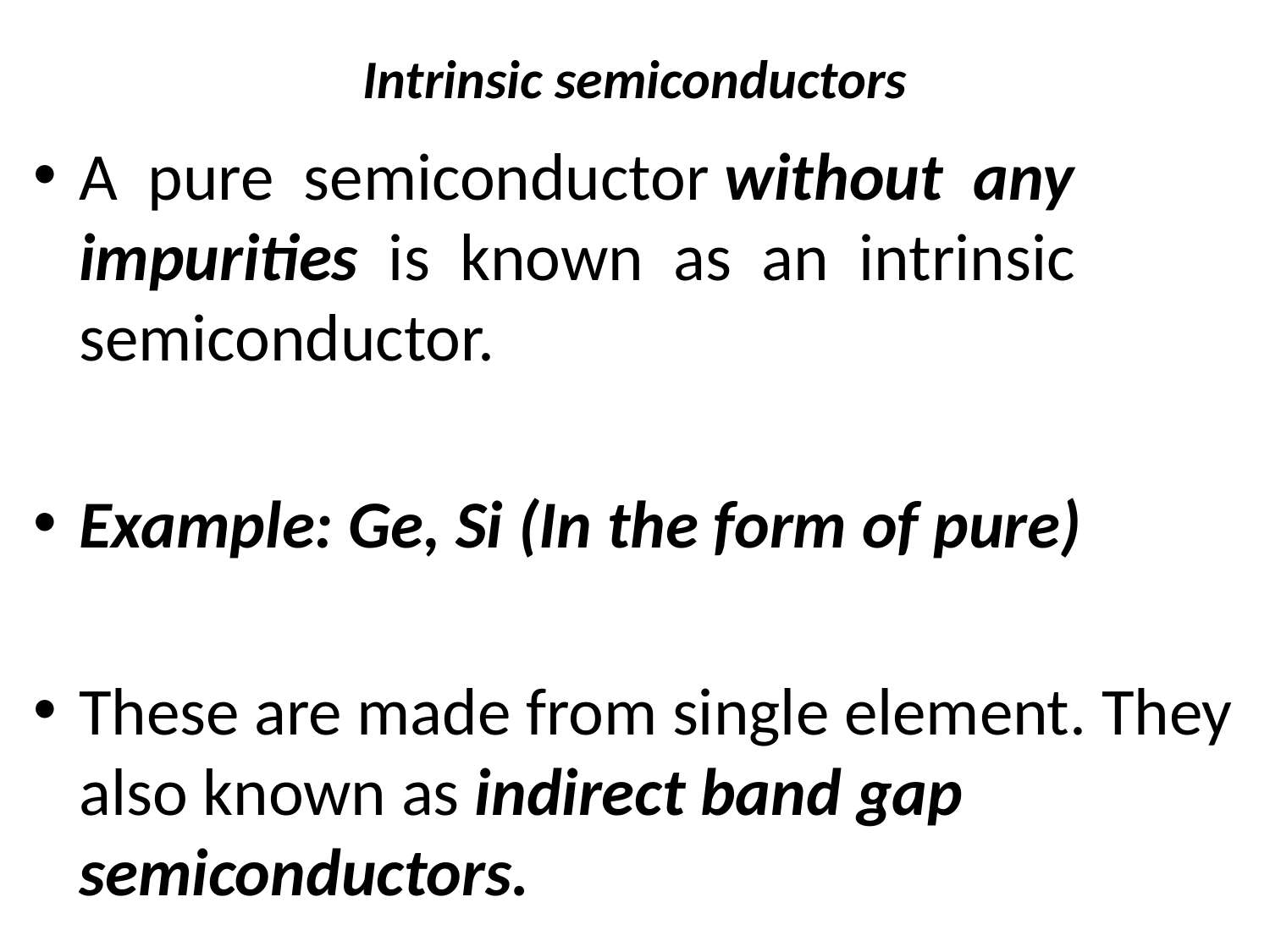

# Intrinsic semiconductors
A  pure  semiconductor without  any  impurities  is  known  as  an  intrinsic semiconductor.

Example: Ge, Si (In the form of pure)

These are made from single element. They also known as indirect band gap semiconductors.